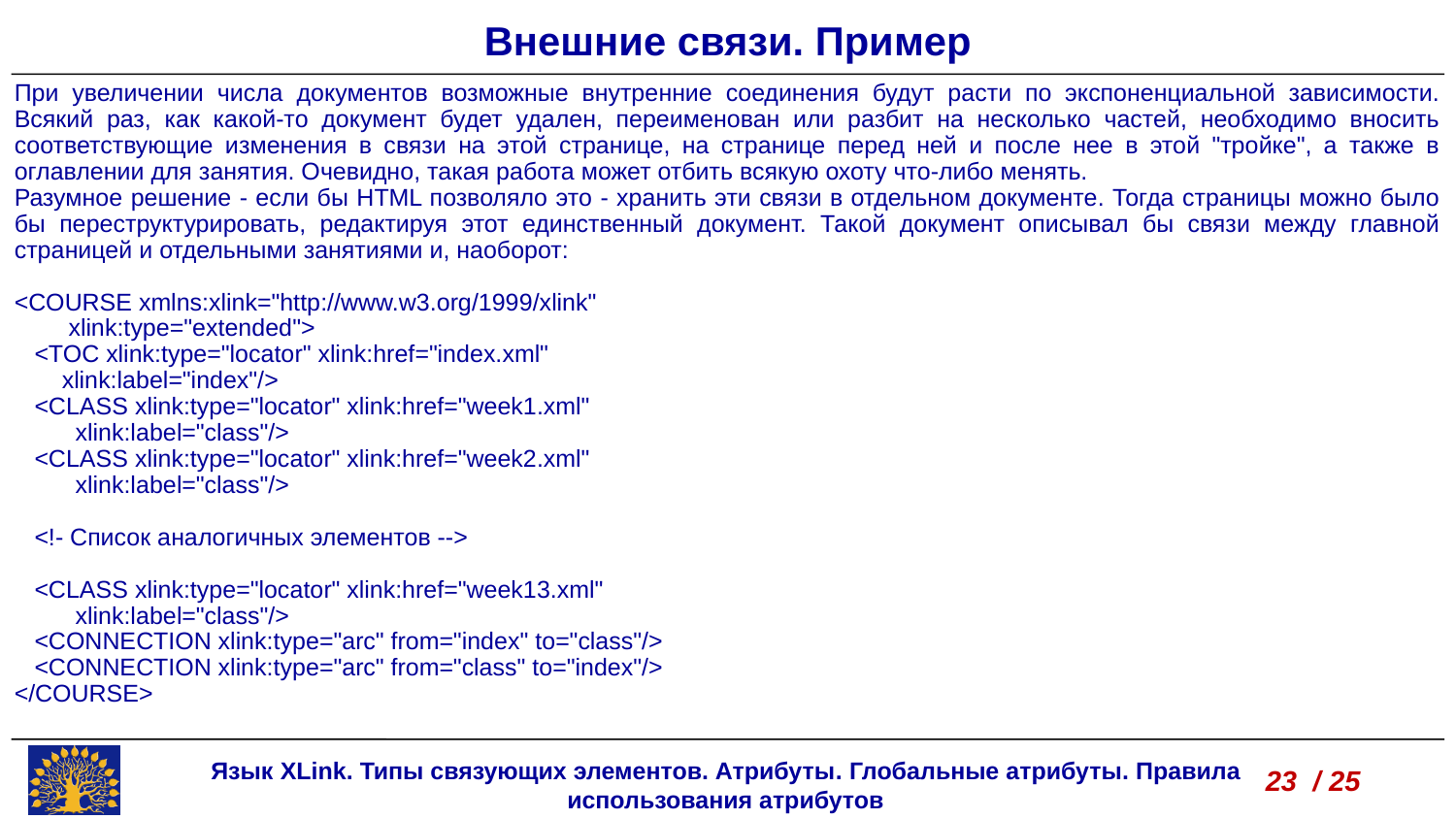

Внешние связи. Пример
При увеличении числа документов возможные внутренние соединения будут расти по экспоненциальной зависимости. Всякий раз, как какой-то документ будет удален, переименован или разбит на несколько частей, необходимо вносить соответствующие изменения в связи на этой странице, на странице перед ней и после нее в этой "тройке", а также в оглавлении для занятия. Очевидно, такая работа может отбить всякую охоту что-либо менять.
Разумное решение - если бы HTML позволяло это - хранить эти связи в отдельном документе. Тогда страницы можно было бы переструктурировать, редактируя этот единственный документ. Такой документ описывал бы связи между главной страницей и отдельными занятиями и, наоборот:

<COURSE xmlns:xlink="http://www.w3.org/1999/xlink"
        xlink:type="extended">
   <TOC xlink:type="locator" xlink:href="index.xml"
       xlink:label="index"/>
   <CLASS xlink:type="locator" xlink:href="week1.xml"
         xlink:label="class"/>
   <CLASS xlink:type="locator" xlink:href="week2.xml"
         xlink:label="class"/>

   <!- Список аналогичных элементов -->

   <CLASS xlink:type="locator" xlink:href="week13.xml"
         xlink:label="class"/>
   <CONNECTION xlink:type="arc" from="index" to="class"/>
   <CONNECTION xlink:type="arc" from="class" to="index"/>
</COURSE>